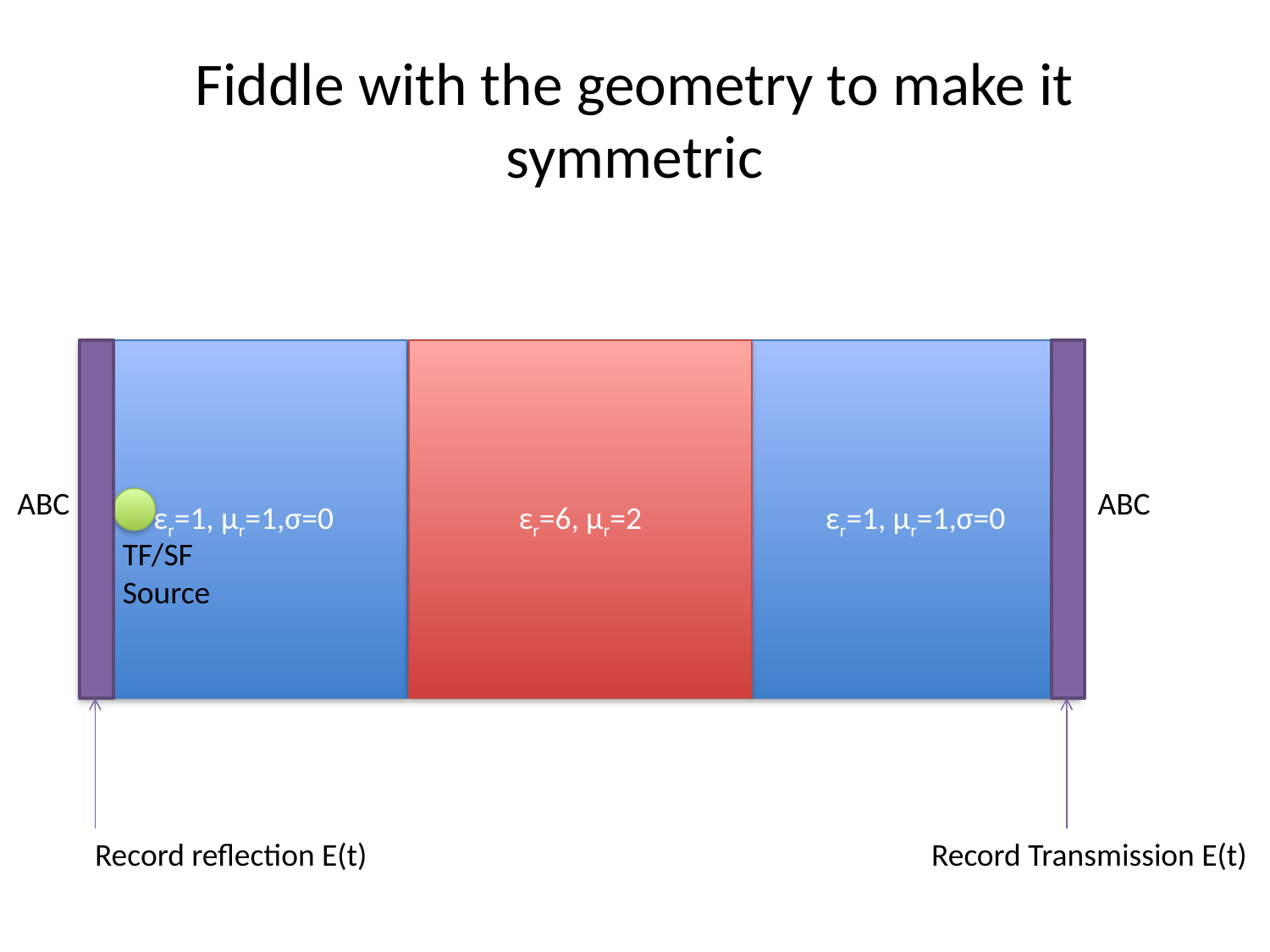

# Fiddle with the geometry to make it symmetric
εr=1, μr=1,σ=0

εr=6, μr=2
εr=1, μr=1,σ=0

ABC
ABC

TF/SF
Source
Record reflection E(t)
Record Transmission E(t)